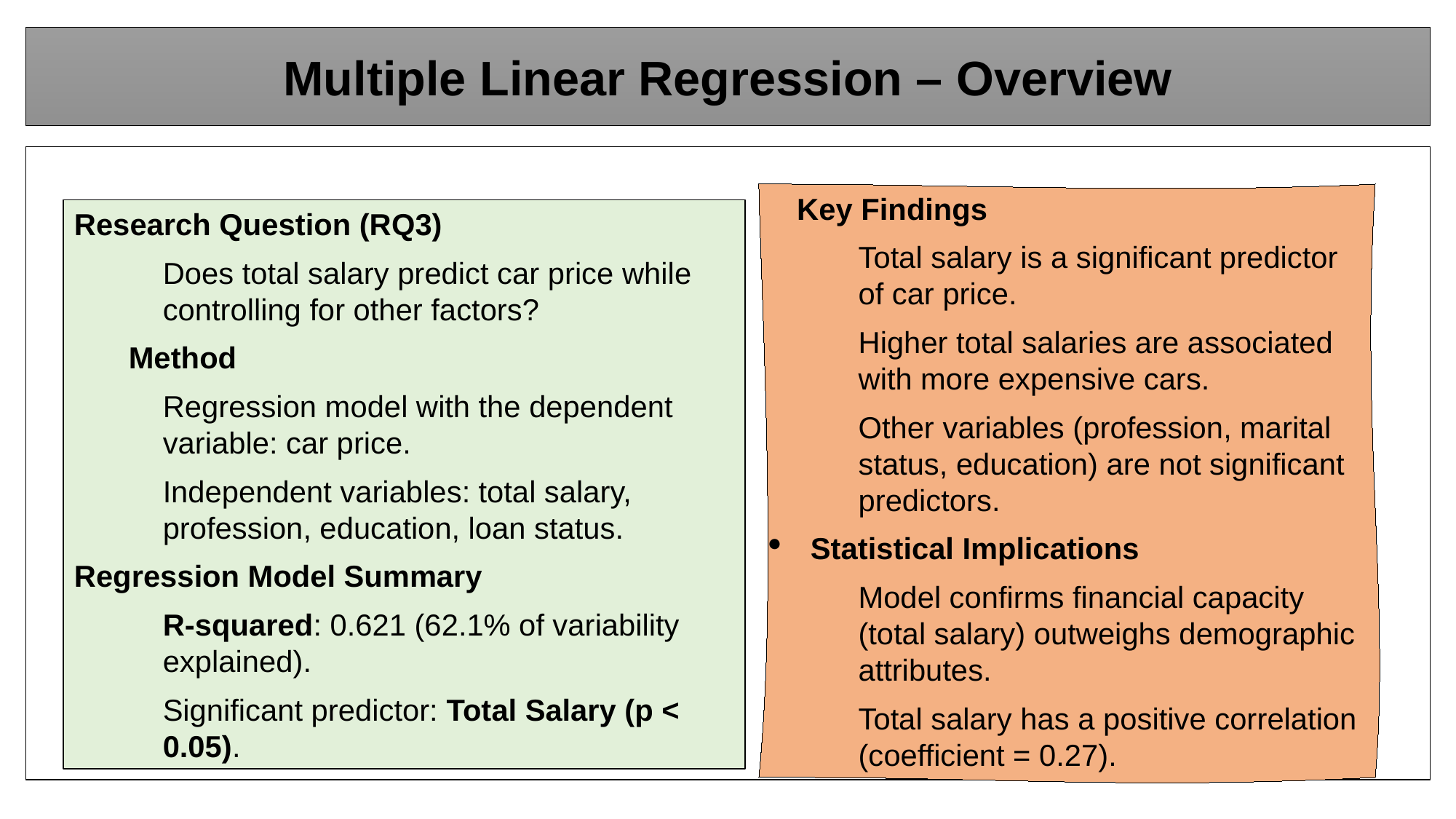

Multiple Linear Regression – Overview

Key Findings
Total salary is a significant predictor of car price.
Higher total salaries are associated with more expensive cars.
Other variables (profession, marital status, education) are not significant predictors.
Statistical Implications
Model confirms financial capacity (total salary) outweighs demographic attributes.
Total salary has a positive correlation (coefficient = 0.27).
Research Question (RQ3)
Does total salary predict car price while controlling for other factors?
Method
Regression model with the dependent variable: car price.
Independent variables: total salary, profession, education, loan status.
Regression Model Summary
R-squared: 0.621 (62.1% of variability explained).
Significant predictor: Total Salary (p < 0.05).